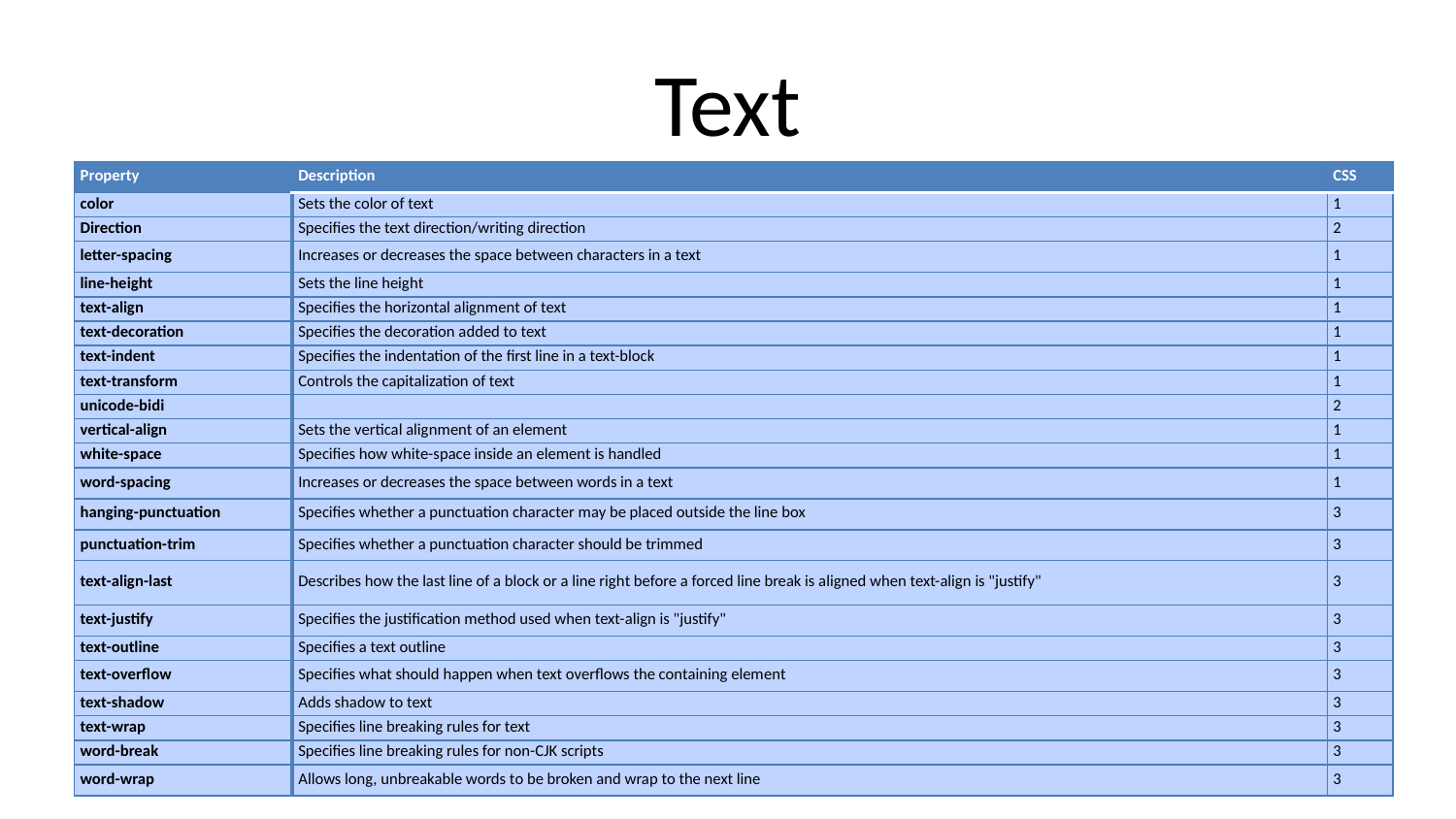

# Text
| Property | Description | CSS |
| --- | --- | --- |
| color | Sets the color of text | 1 |
| Direction | Specifies the text direction/writing direction | 2 |
| letter-spacing | Increases or decreases the space between characters in a text | 1 |
| line-height | Sets the line height | 1 |
| text-align | Specifies the horizontal alignment of text | 1 |
| text-decoration | Specifies the decoration added to text | 1 |
| text-indent | Specifies the indentation of the first line in a text-block | 1 |
| text-transform | Controls the capitalization of text | 1 |
| unicode-bidi |  | 2 |
| vertical-align | Sets the vertical alignment of an element | 1 |
| white-space | Specifies how white-space inside an element is handled | 1 |
| word-spacing | Increases or decreases the space between words in a text | 1 |
| hanging-punctuation | Specifies whether a punctuation character may be placed outside the line box | 3 |
| punctuation-trim | Specifies whether a punctuation character should be trimmed | 3 |
| text-align-last | Describes how the last line of a block or a line right before a forced line break is aligned when text-align is "justify" | 3 |
| text-justify | Specifies the justification method used when text-align is "justify" | 3 |
| text-outline | Specifies a text outline | 3 |
| text-overflow | Specifies what should happen when text overflows the containing element | 3 |
| text-shadow | Adds shadow to text | 3 |
| text-wrap | Specifies line breaking rules for text | 3 |
| word-break | Specifies line breaking rules for non-CJK scripts | 3 |
| word-wrap | Allows long, unbreakable words to be broken and wrap to the next line | 3 |